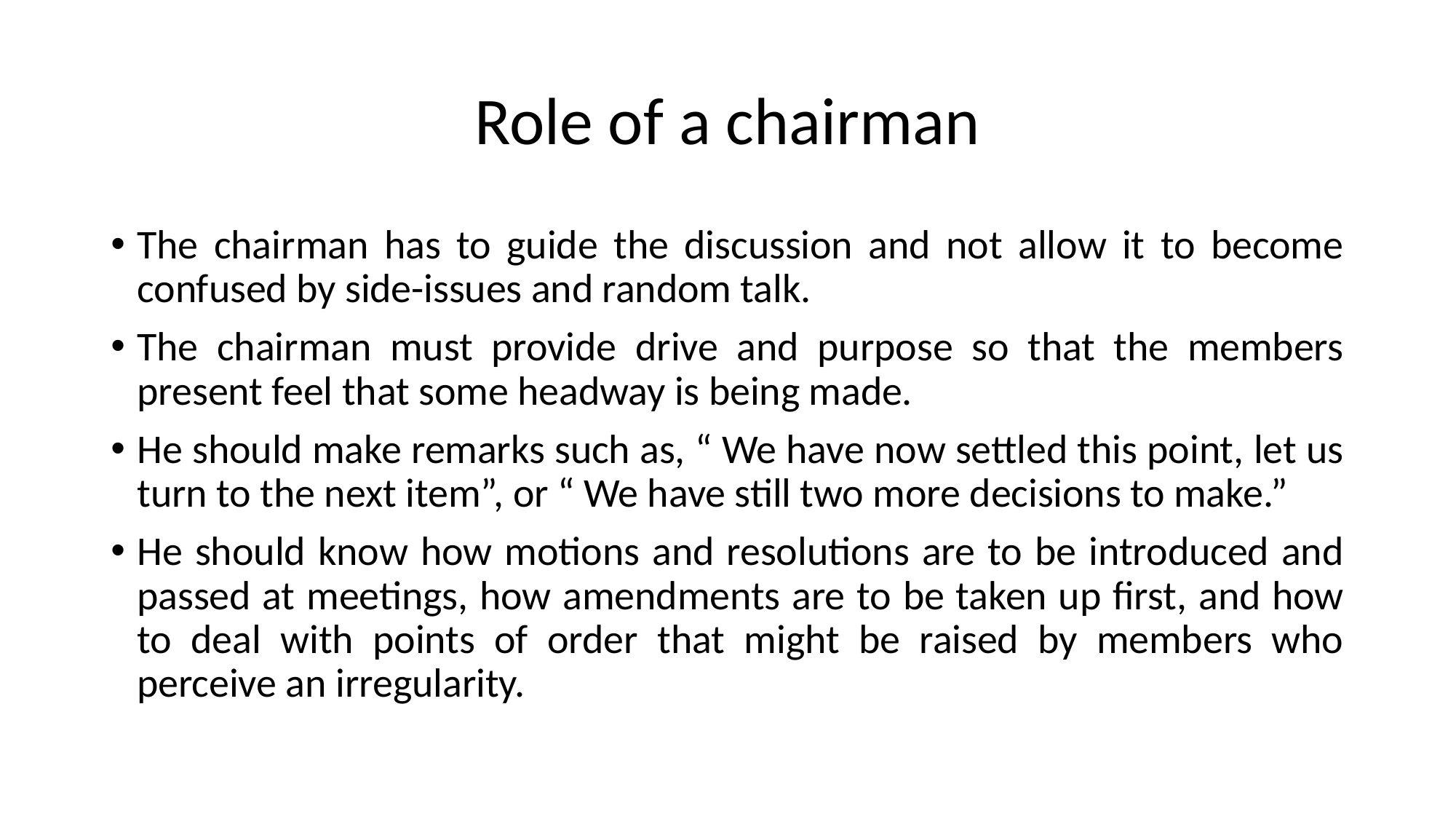

# Role of a chairman
The chairman has to guide the discussion and not allow it to become confused by side-issues and random talk.
The chairman must provide drive and purpose so that the members present feel that some headway is being made.
He should make remarks such as, “ We have now settled this point, let us turn to the next item”, or “ We have still two more decisions to make.”
He should know how motions and resolutions are to be introduced and passed at meetings, how amendments are to be taken up first, and how to deal with points of order that might be raised by members who perceive an irregularity.